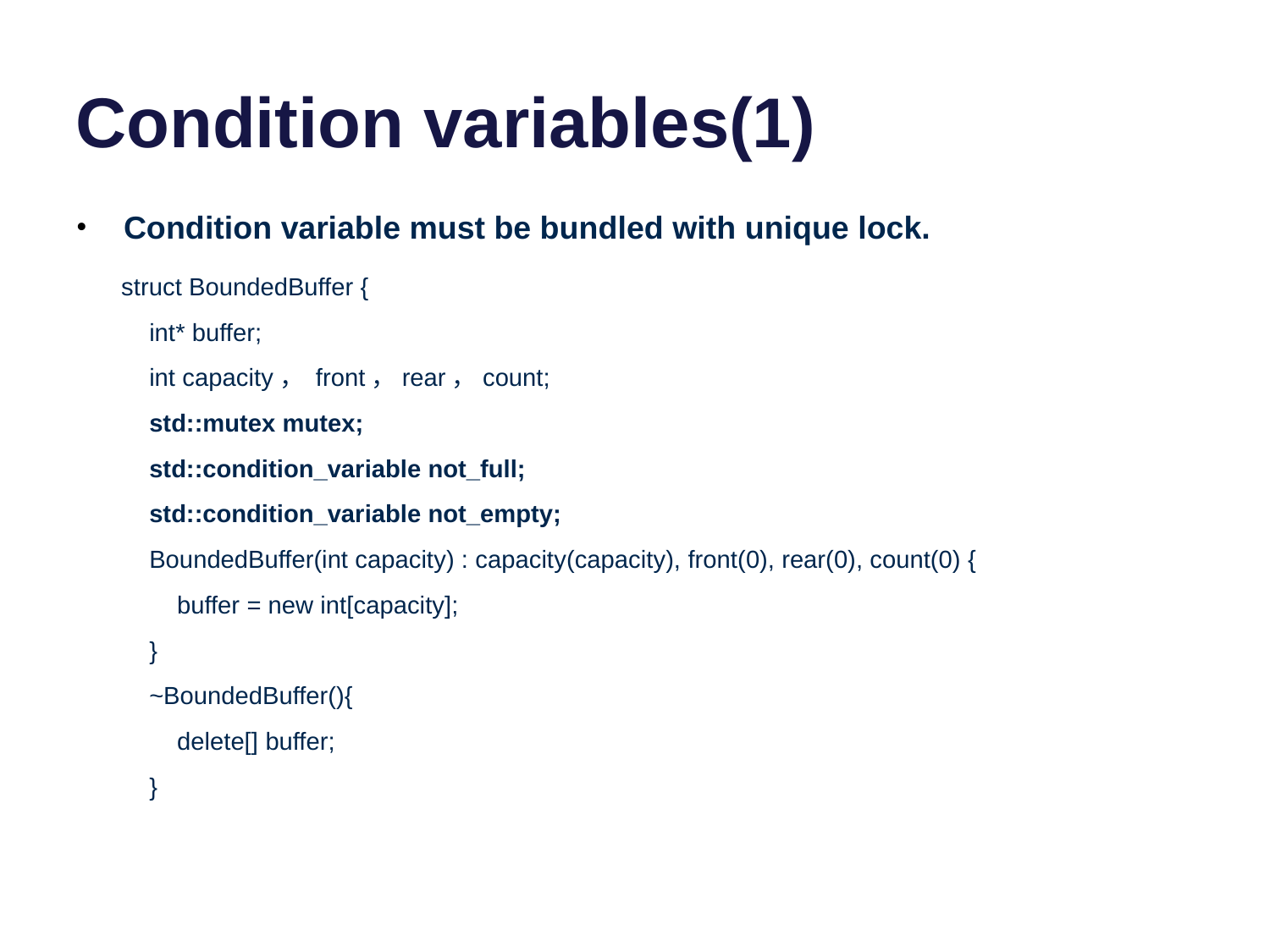

# Condition variables(1)
Condition variable must be bundled with unique lock.
struct BoundedBuffer {
    int* buffer;
    int capacity， front，rear，count;
    std::mutex mutex;
    std::condition_variable not_full;
    std::condition_variable not_empty;
    BoundedBuffer(int capacity) : capacity(capacity), front(0), rear(0), count(0) {
        buffer = new int[capacity];
    }
    ~BoundedBuffer(){
        delete[] buffer;
    }